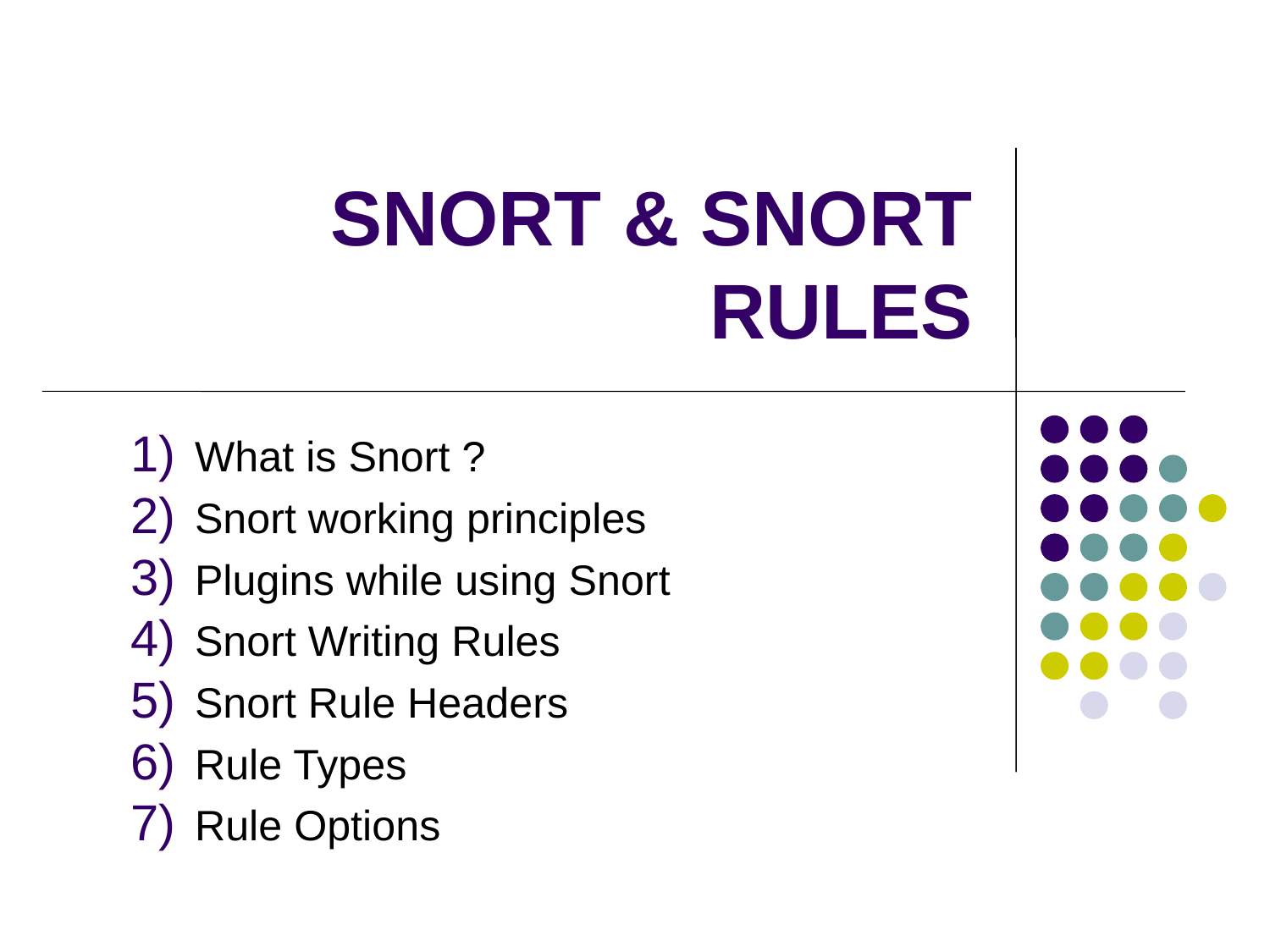

# SNORT & SNORT RULES
What is Snort ?
Snort working principles
Plugins while using Snort
Snort Writing Rules
Snort Rule Headers
Rule Types
Rule Options